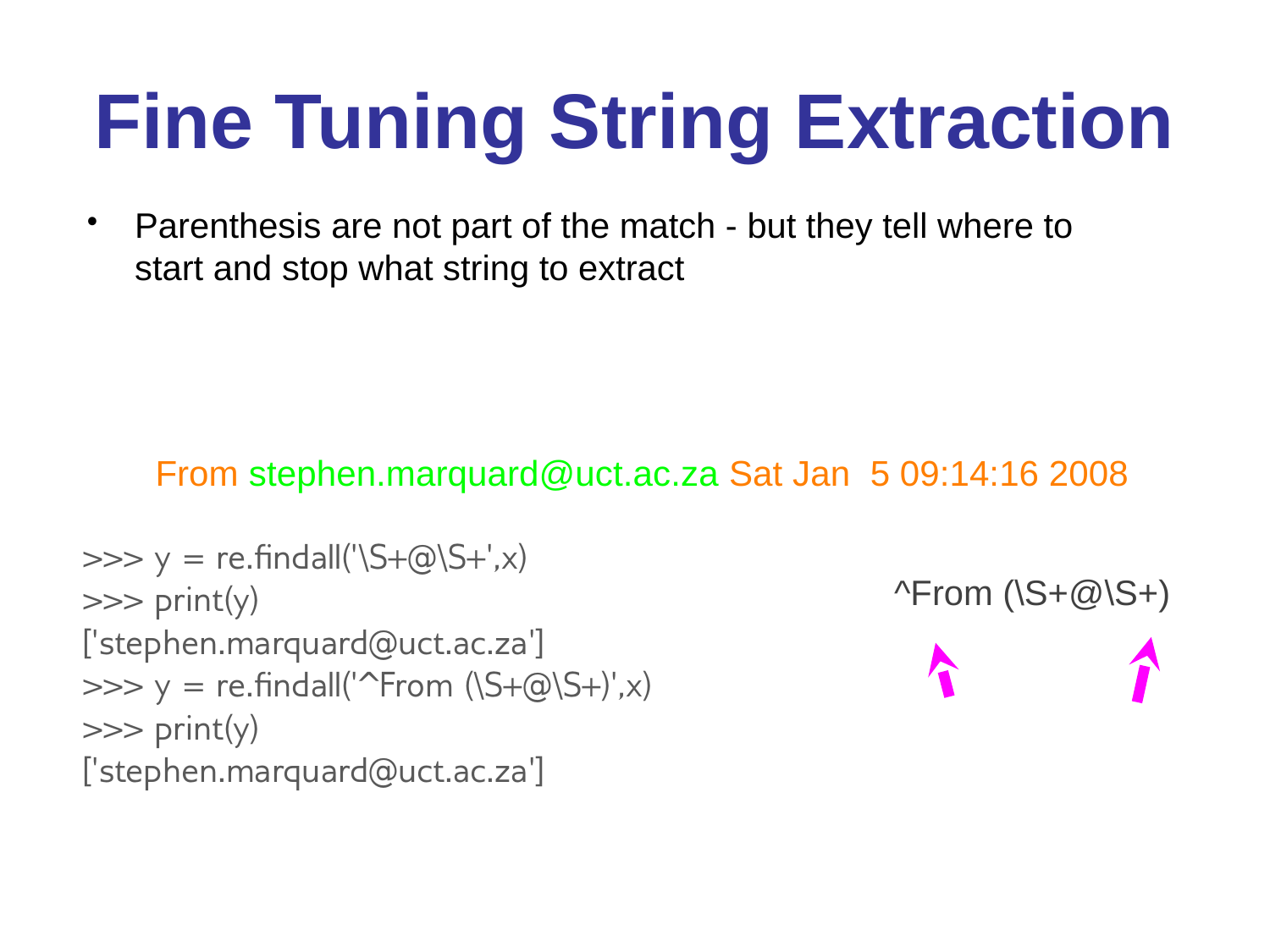

# Fine Tuning String Extraction
Parenthesis are not part of the match - but they tell where to start and stop what string to extract
From stephen.marquard@uct.ac.za Sat Jan  5 09:14:16 2008
>>> y = re.findall('\S+@\S+',x)
>>> print(y)
['stephen.marquard@uct.ac.za']
>>> y = re.findall('^From (\S+@\S+)',x)
>>> print(y)
['stephen.marquard@uct.ac.za']
^From (\S+@\S+)